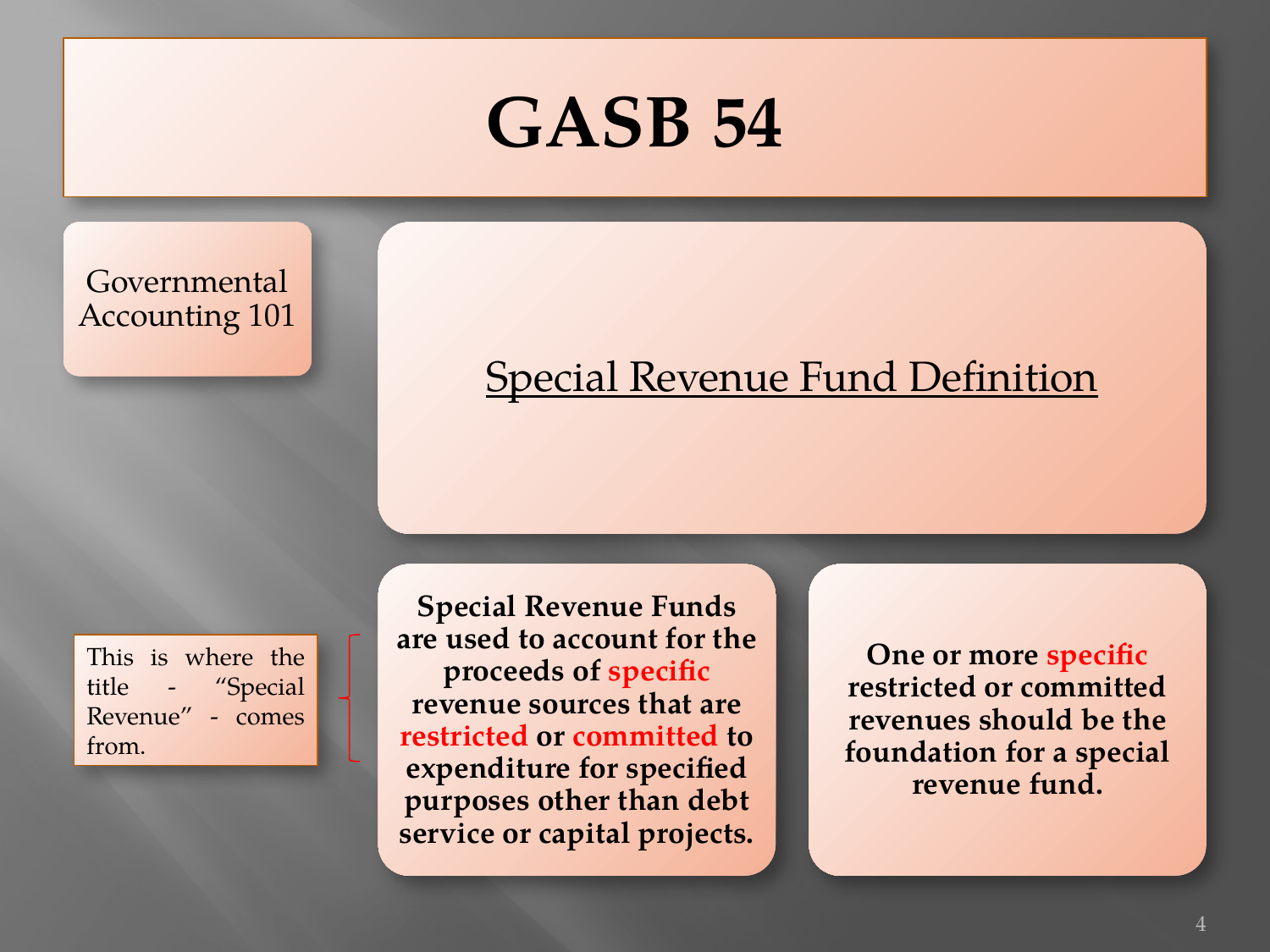

# GASB 54
Governmental Accounting 101
Special Revenue Fund Definition
Special Revenue Funds are used to account for the proceeds of specific revenue sources that are restricted or committed to expenditure for specified purposes other than debt service or capital projects.
One or more specific restricted or committed revenues should be the foundation for a special revenue fund.
This is where the title - “Special Revenue” - comes from.

4